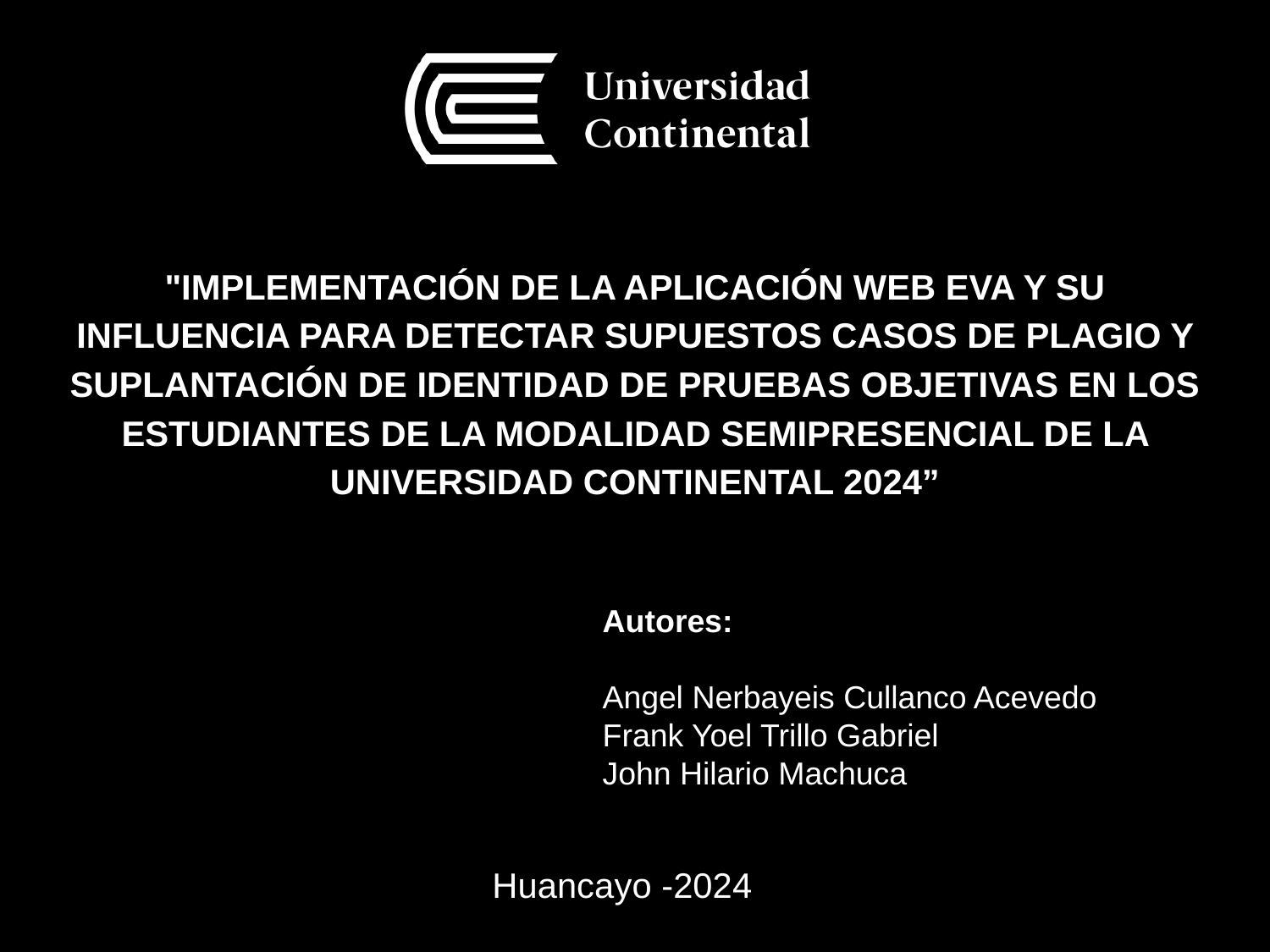

"IMPLEMENTACIÓN DE LA APLICACIÓN WEB EVA Y SU INFLUENCIA PARA DETECTAR SUPUESTOS CASOS DE PLAGIO Y SUPLANTACIÓN DE IDENTIDAD DE PRUEBAS OBJETIVAS EN LOS ESTUDIANTES DE LA MODALIDAD SEMIPRESENCIAL DE LA UNIVERSIDAD CONTINENTAL 2024”
Autores:

Angel Nerbayeis Cullanco Acevedo
Frank Yoel Trillo Gabriel
John Hilario Machuca

Huancayo -2024